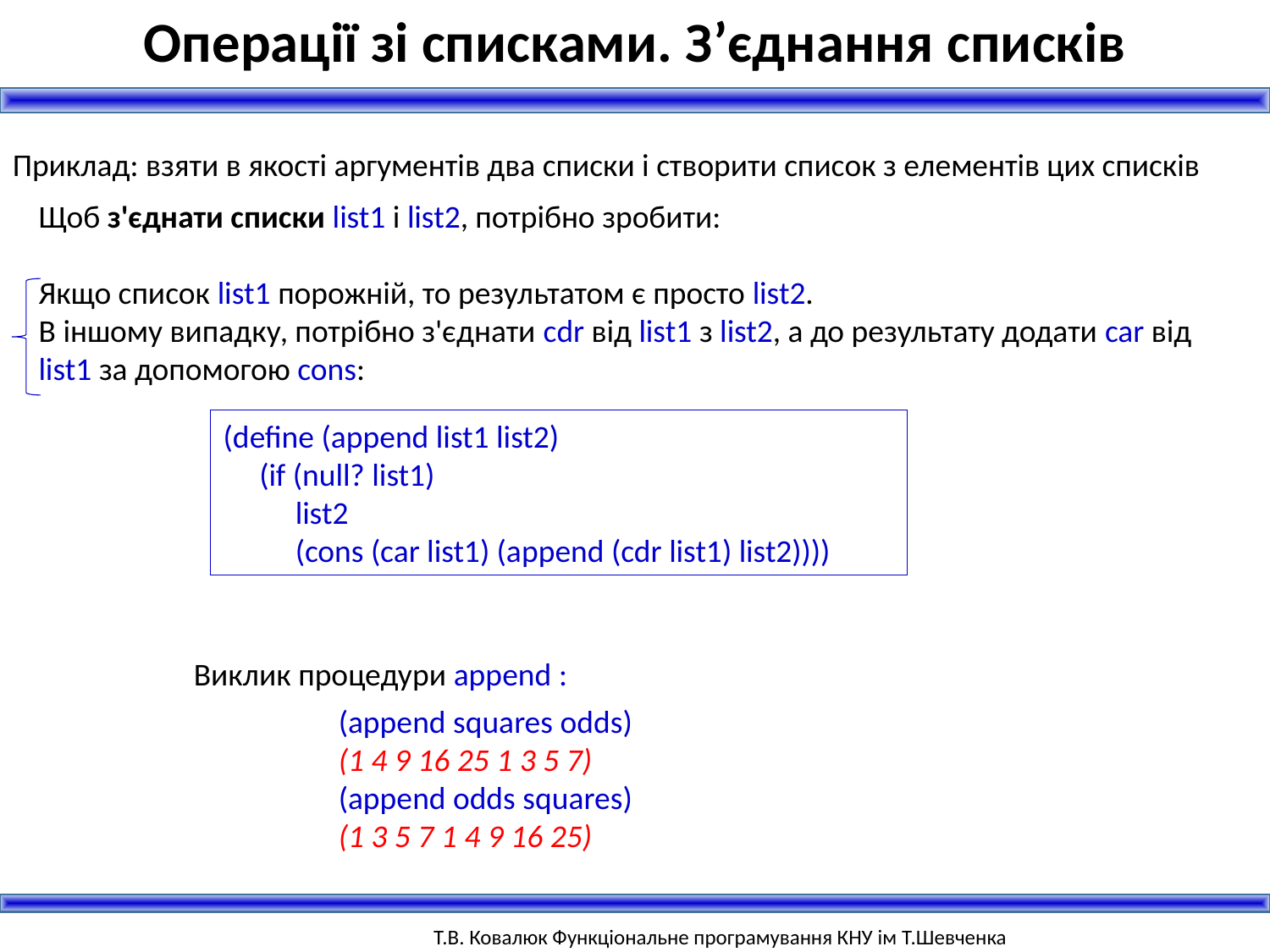

Операції зі списками. З’єднання списків
Приклад: взяти в якості аргументів два списки і створити список з елементів цих списків
Щоб з'єднати списки list1 і list2, потрібно зробити:

Якщо список list1 порожній, то результатом є просто list2.
В іншому випадку, потрібно з'єднати cdr від list1 з list2, а до результату додати car від list1 за допомогою cons:

(define (append list1 list2)
     (if (null? list1)
          list2
          (cons (car list1) (append (cdr list1) list2))))
Виклик процедури append :
(append squares odds)
(1 4 9 16 25 1 3 5 7)
(append odds squares)
(1 3 5 7 1 4 9 16 25)